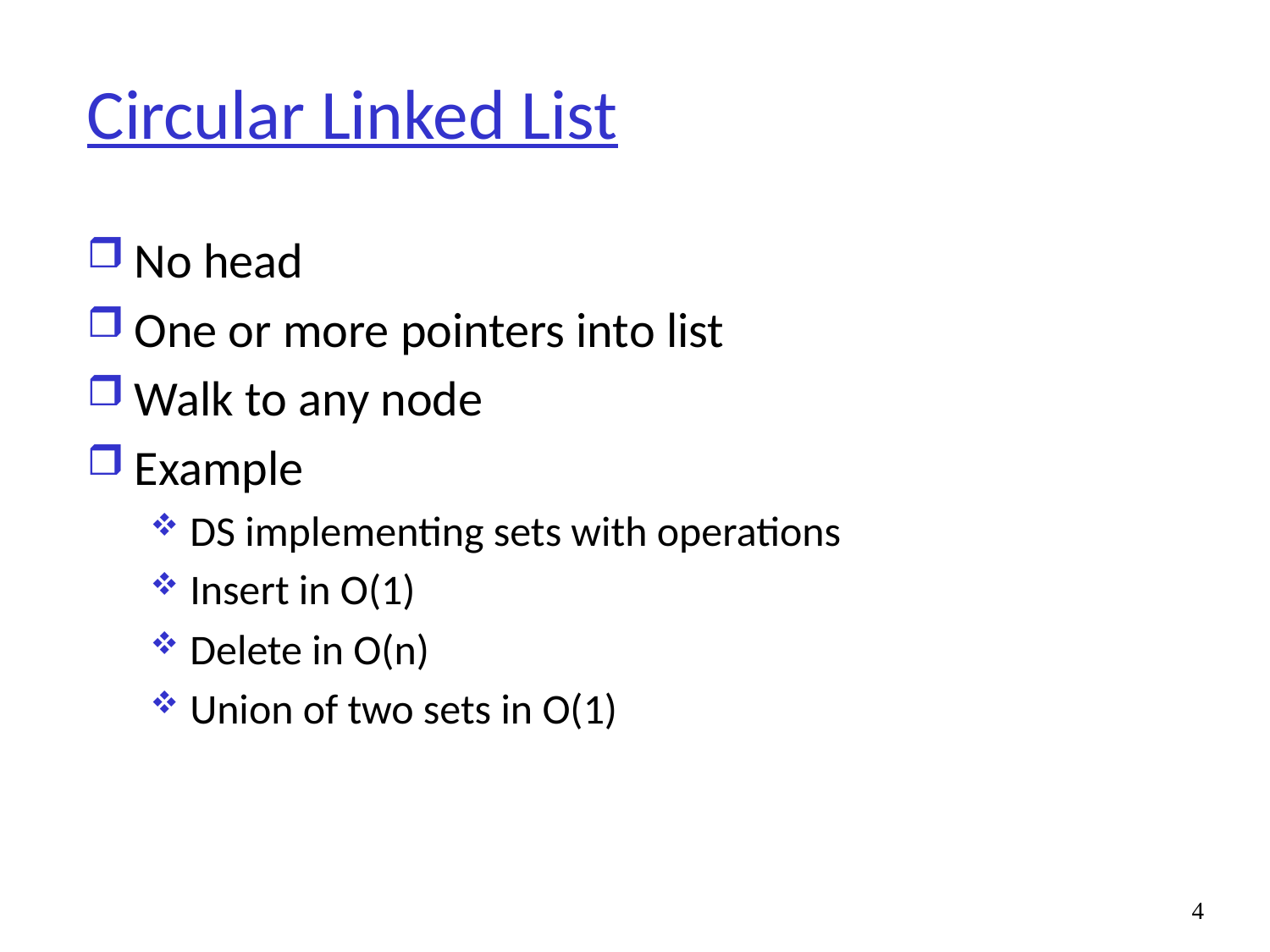

# Circular Linked List
No head
One or more pointers into list
Walk to any node
Example
DS implementing sets with operations
Insert in O(1)
Delete in O(n)
Union of two sets in O(1)
4